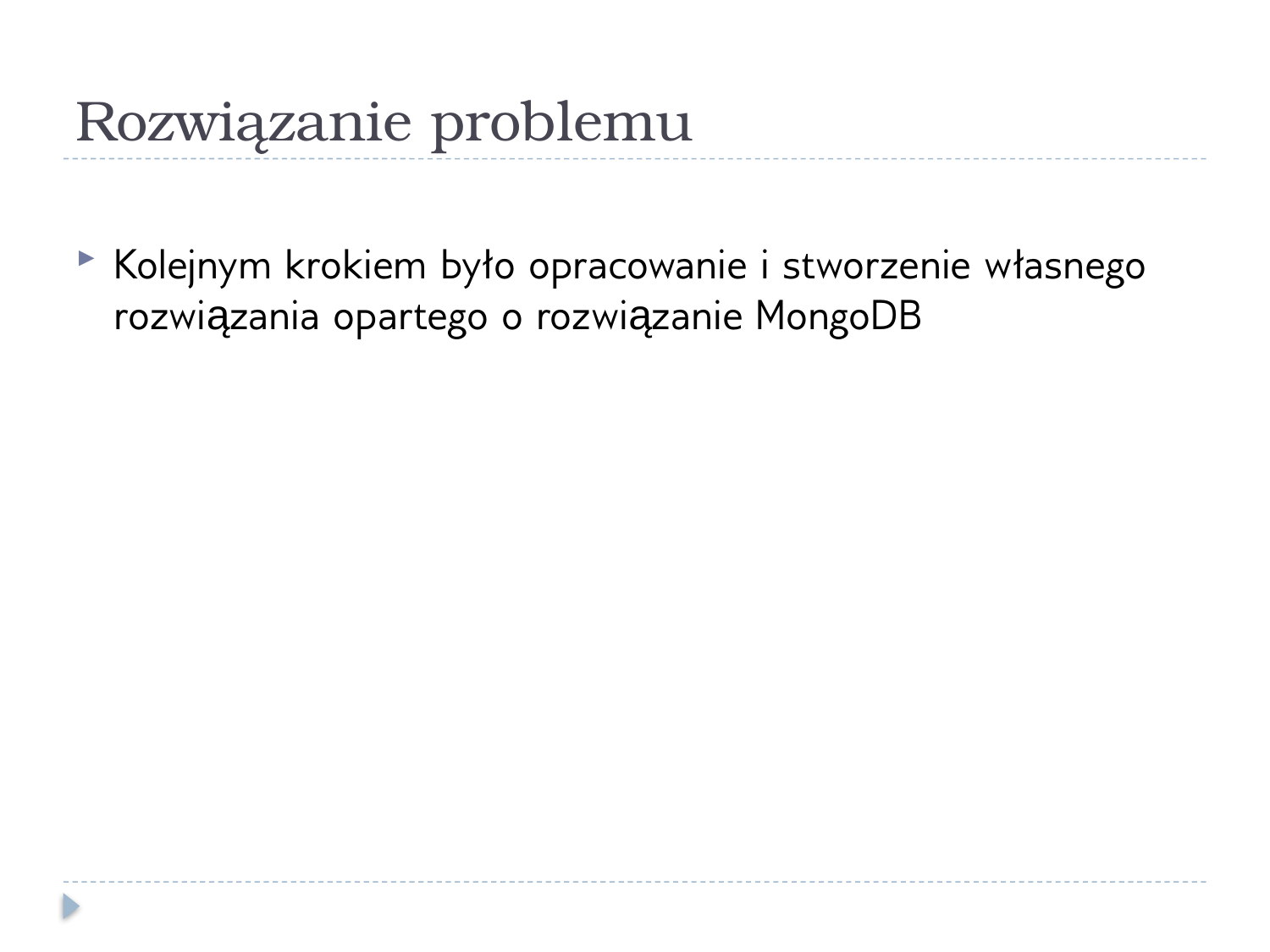

# Rozwiązanie problemu

Kolejnym krokiem było opracowanie i stworzenie własnego rozwiązania opartego o rozwiązanie MongoDB